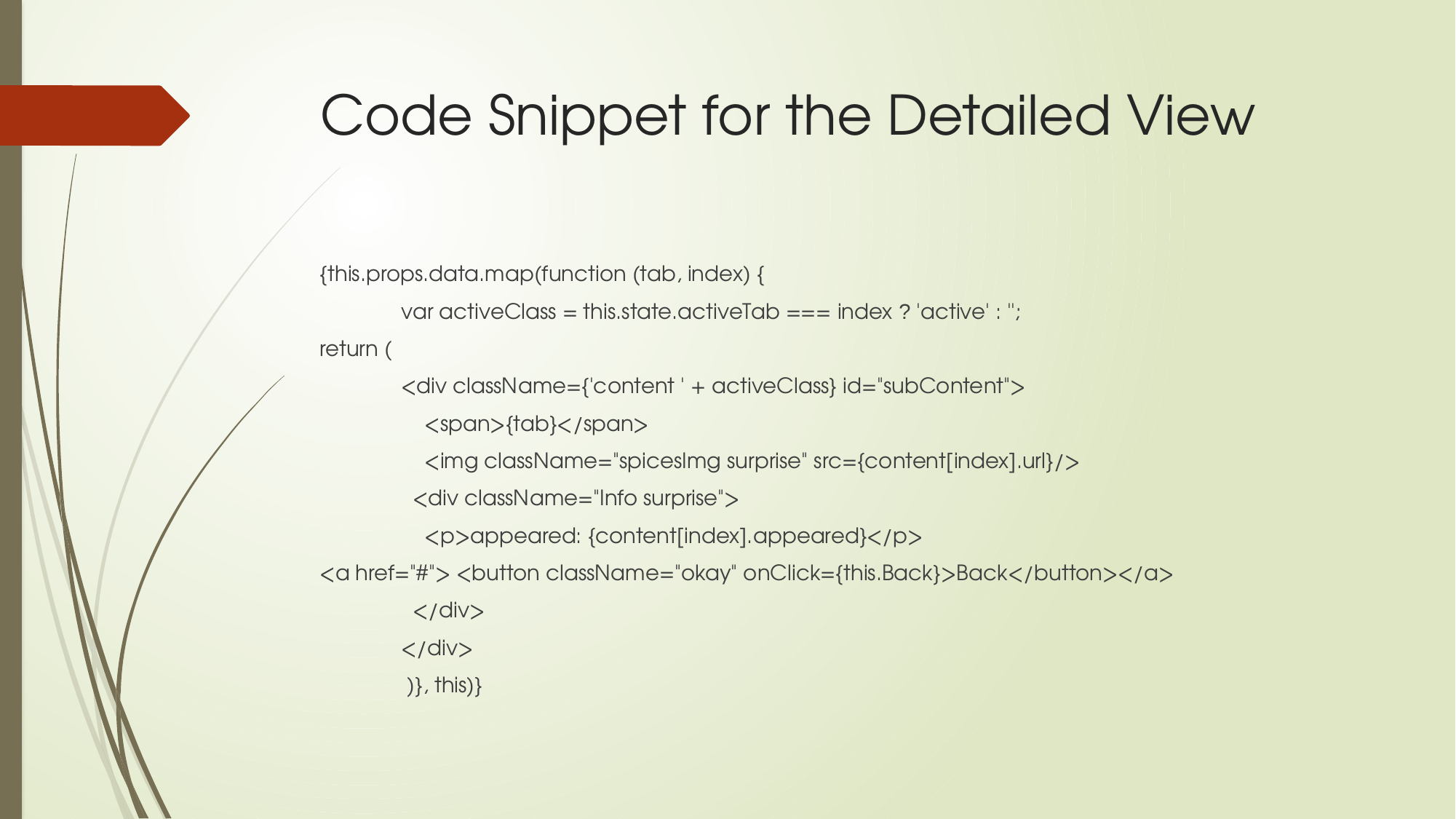

# Code Snippet for the Detailed View
{this.props.data.map(function (tab, index) {
              var activeClass = this.state.activeTab === index ? 'active' : '';
return (
              <div className={'content ' + activeClass} id="subContent">
                  <span>{tab}</span>
                  <img className="spicesImg surprise" src={content[index].url}/>
                <div className="Info surprise">
                  <p>appeared: {content[index].appeared}</p>
<a href="#"> <button className="okay" onClick={this.Back}>Back</button></a>
                </div>
              </div>
               )}, this)}